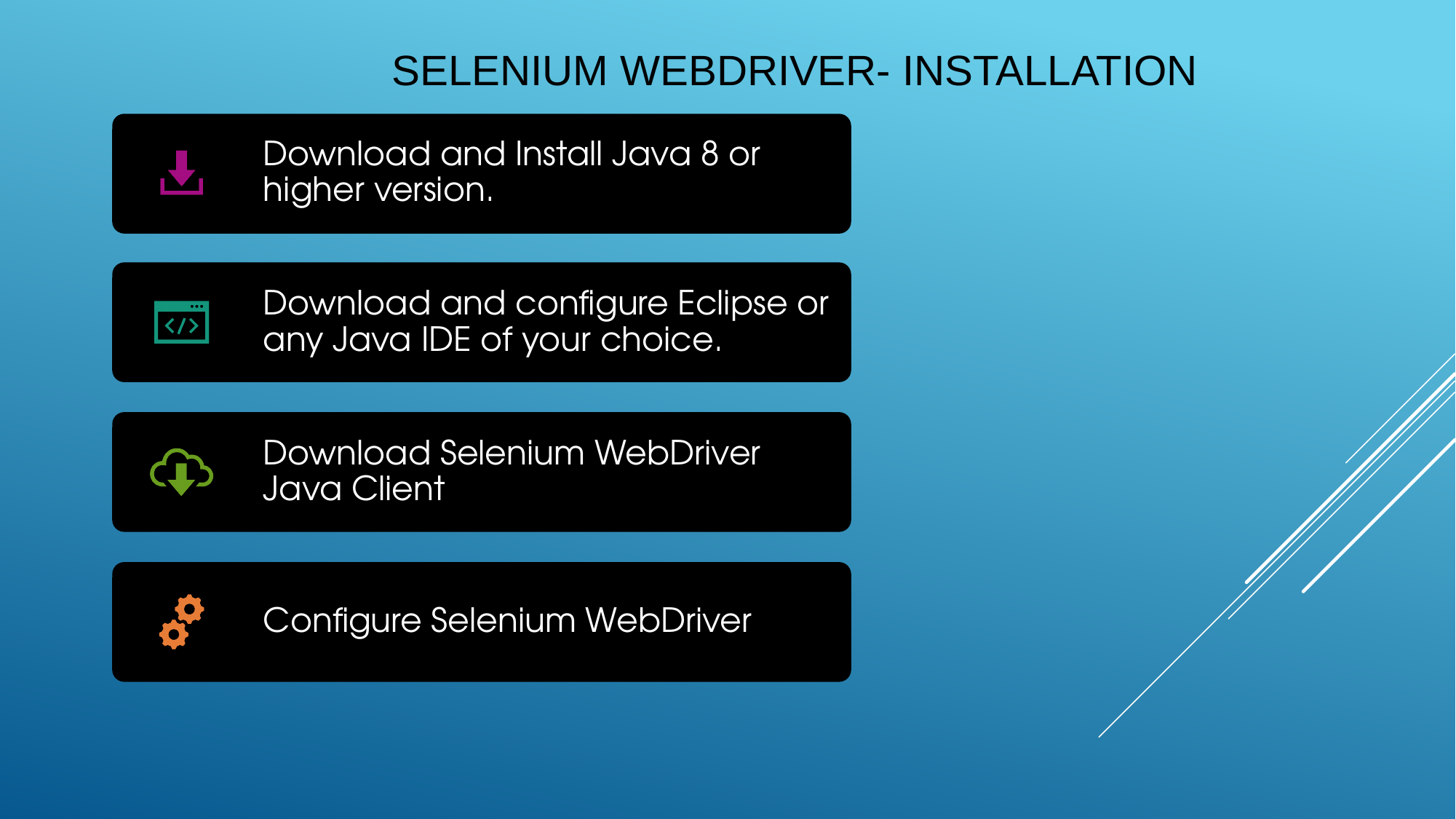

Selenium WebDriver- Installation
Download and Install Java 8 or higher version.
Download and configure Eclipse or any Java IDE of your choice.
Download Selenium WebDriver Java Client
Configure Selenium WebDriver

Selenium WebDriver installation process is completed in four basic steps: